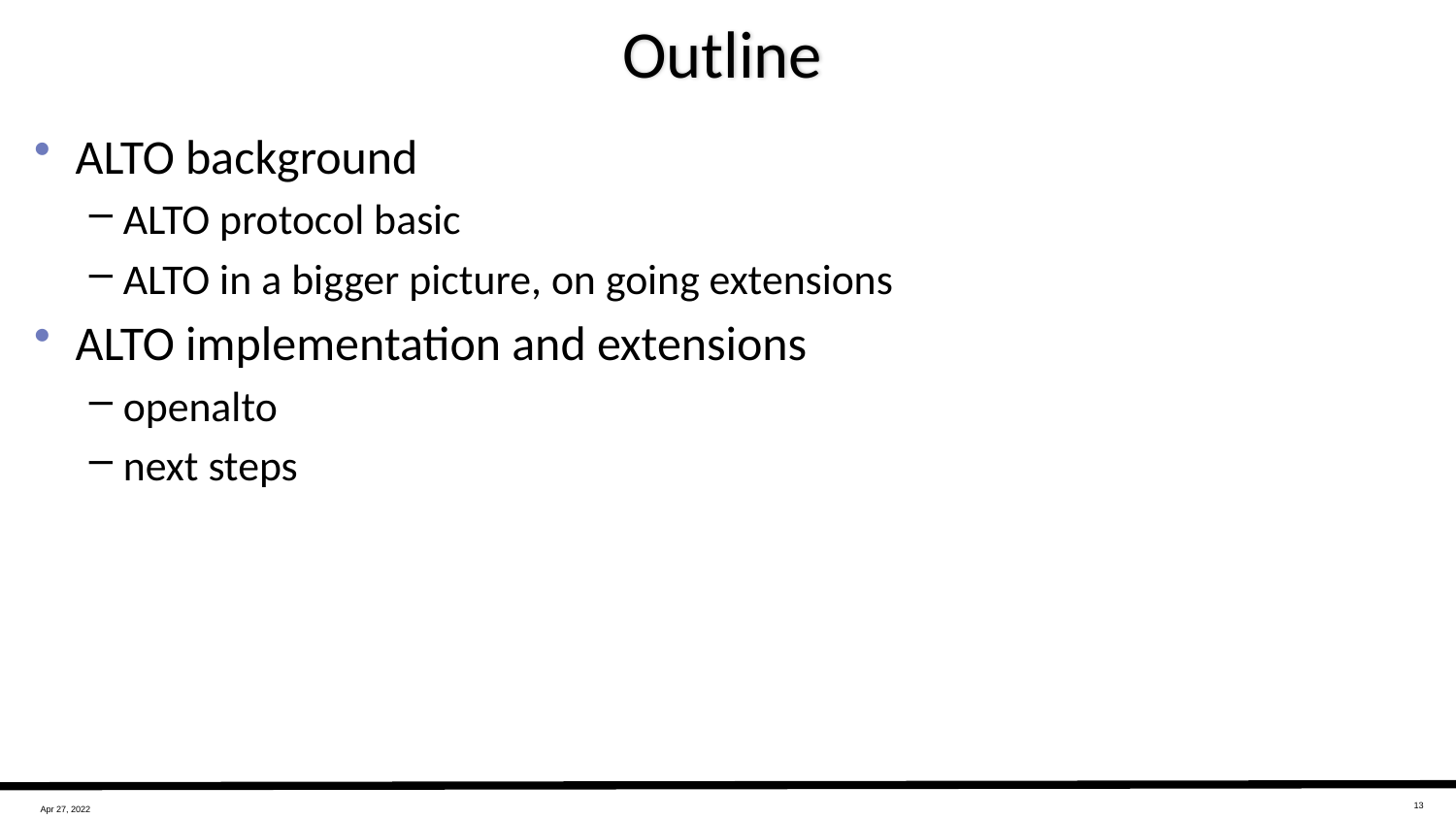

# Outline
ALTO background
ALTO protocol basic
ALTO in a bigger picture, on going extensions
ALTO implementation and extensions
openalto
next steps